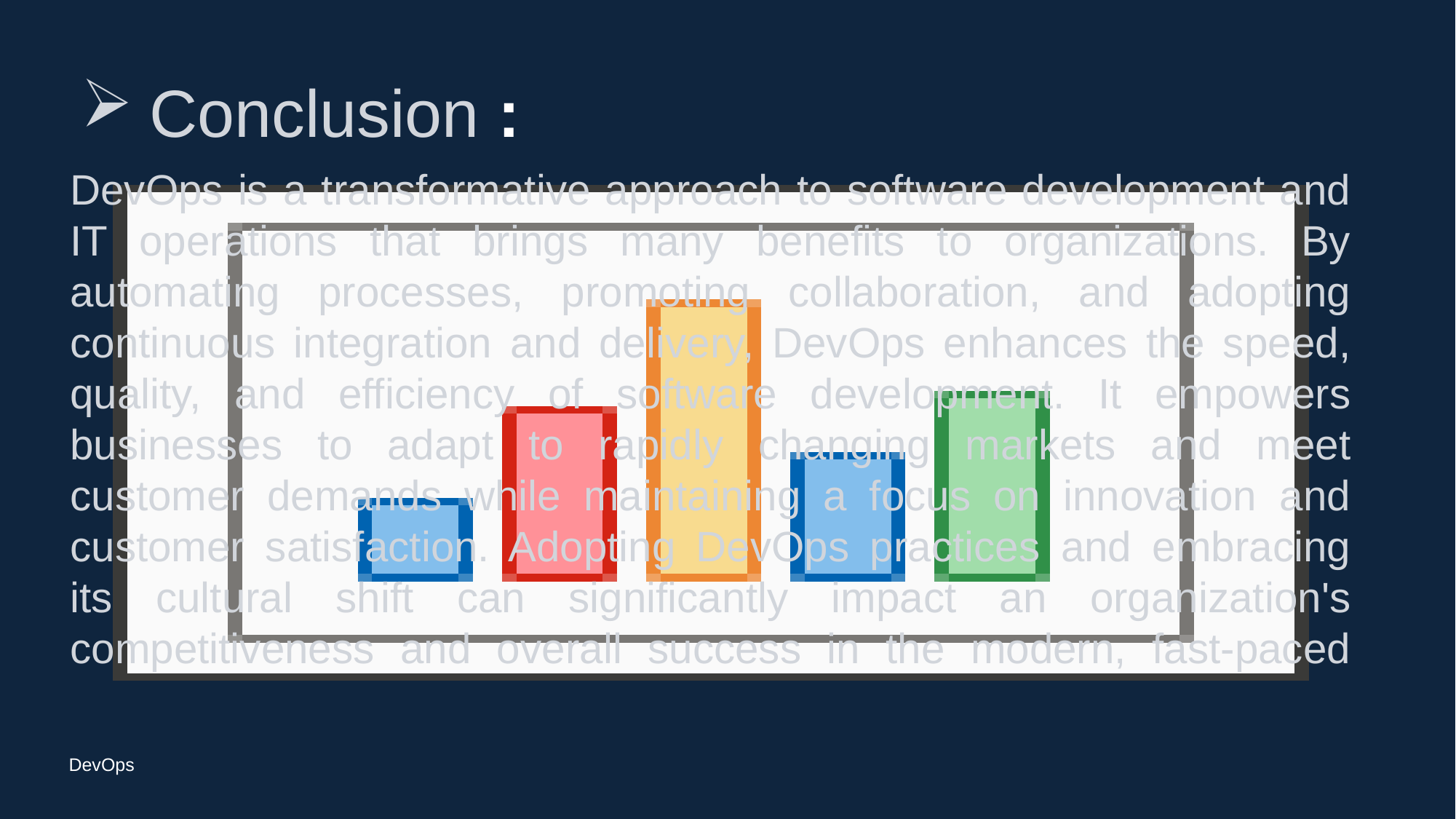

# Conclusion :
DevOps is a transformative approach to software development and IT operations that brings many benefits to organizations. By automating processes, promoting collaboration, and adopting continuous integration and delivery, DevOps enhances the speed, quality, and efficiency of software development. It empowers businesses to adapt to rapidly changing markets and meet customer demands while maintaining a focus on innovation and customer satisfaction. Adopting DevOps practices and embracing its cultural shift can significantly impact an organization's competitiveness and overall success in the modern, fast-paced technology landscape.
DevOps